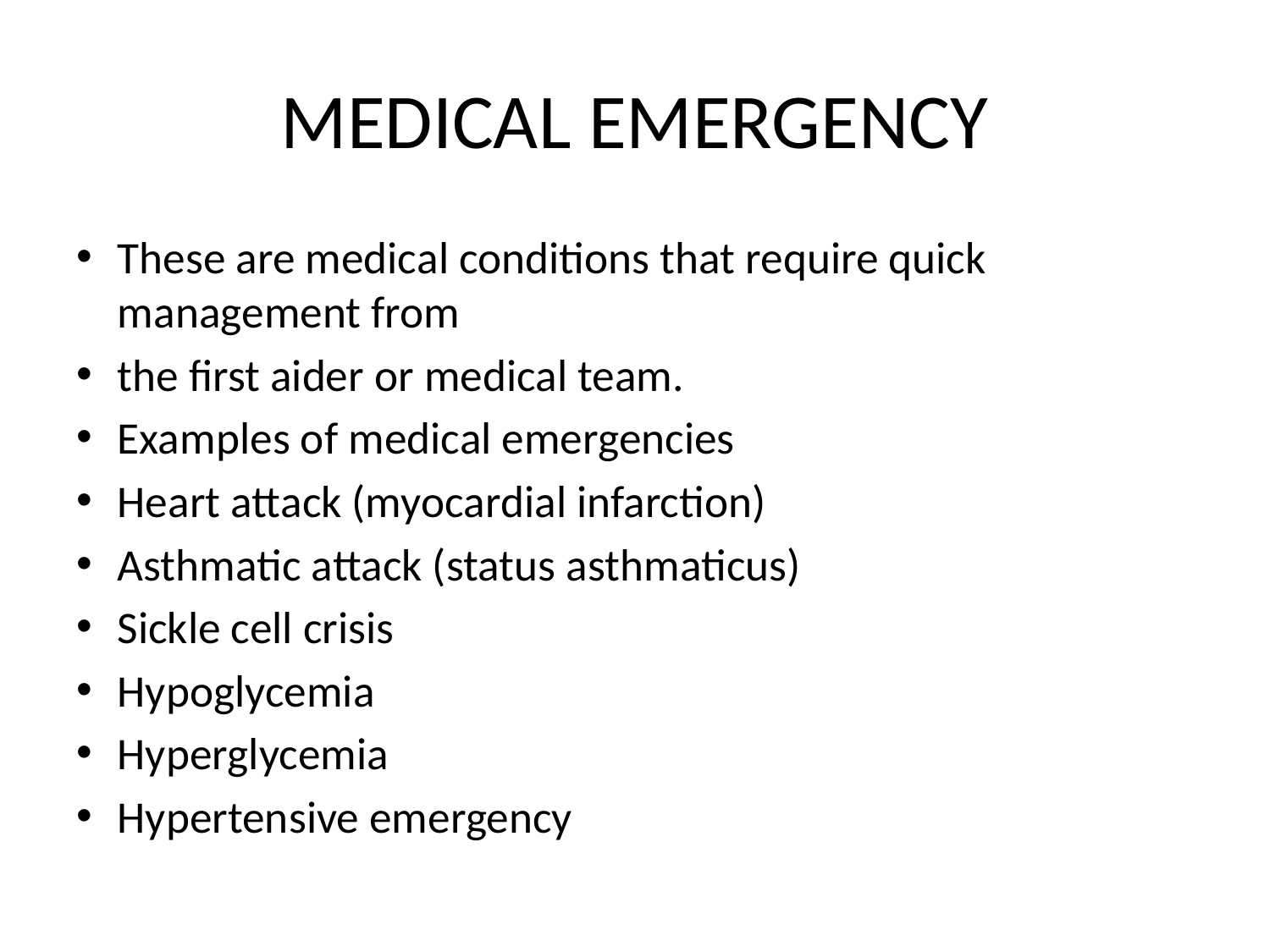

# MEDICAL EMERGENCY
These are medical conditions that require quick management from
the first aider or medical team.
Examples of medical emergencies
Heart attack (myocardial infarction)
Asthmatic attack (status asthmaticus)
Sickle cell crisis
Hypoglycemia
Hyperglycemia
Hypertensive emergency